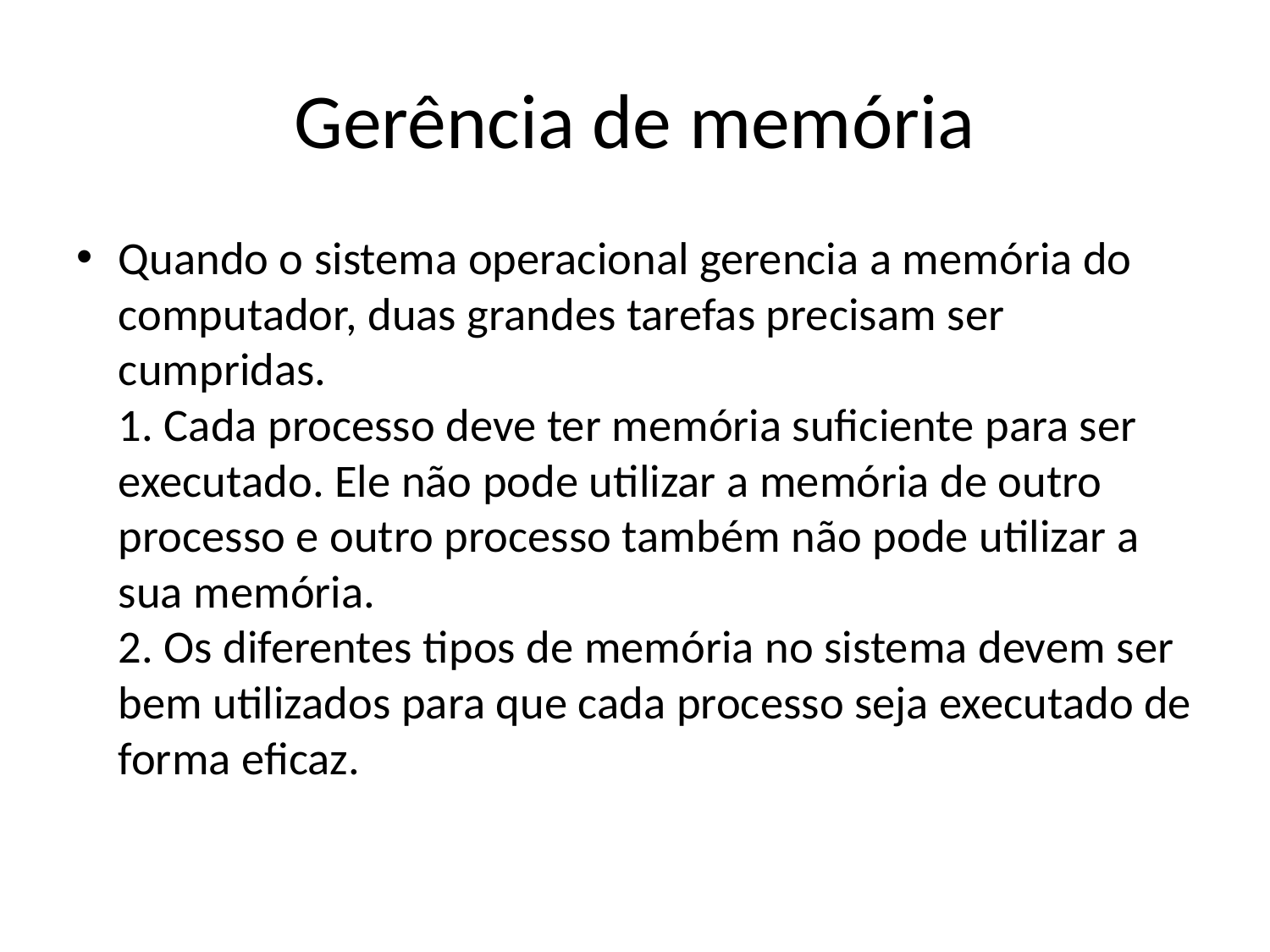

# Gerência de memória
Quando o sistema operacional gerencia a memória do computador, duas grandes tarefas precisam ser cumpridas.
1. Cada processo deve ter memória suficiente para ser executado. Ele não pode utilizar a memória de outro processo e outro processo também não pode utilizar a sua memória.
2. Os diferentes tipos de memória no sistema devem ser bem utilizados para que cada processo seja executado de forma eficaz.